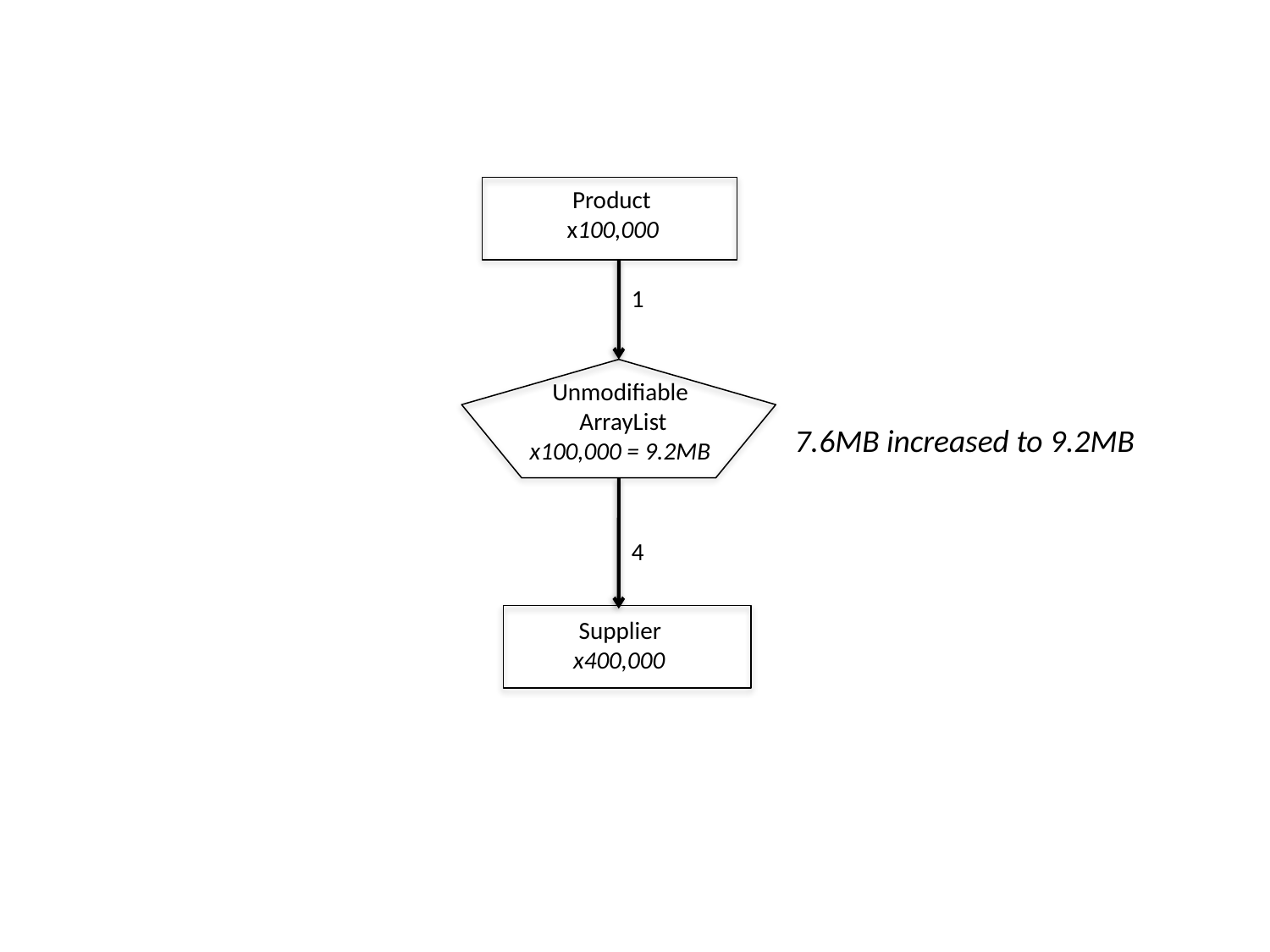

Product
        x100,000
1

Unmodifiable
 ArrayList
x100,000 = 9.2MB
7.6MB increased to 9.2MB
4

         Supplier
        x400,000